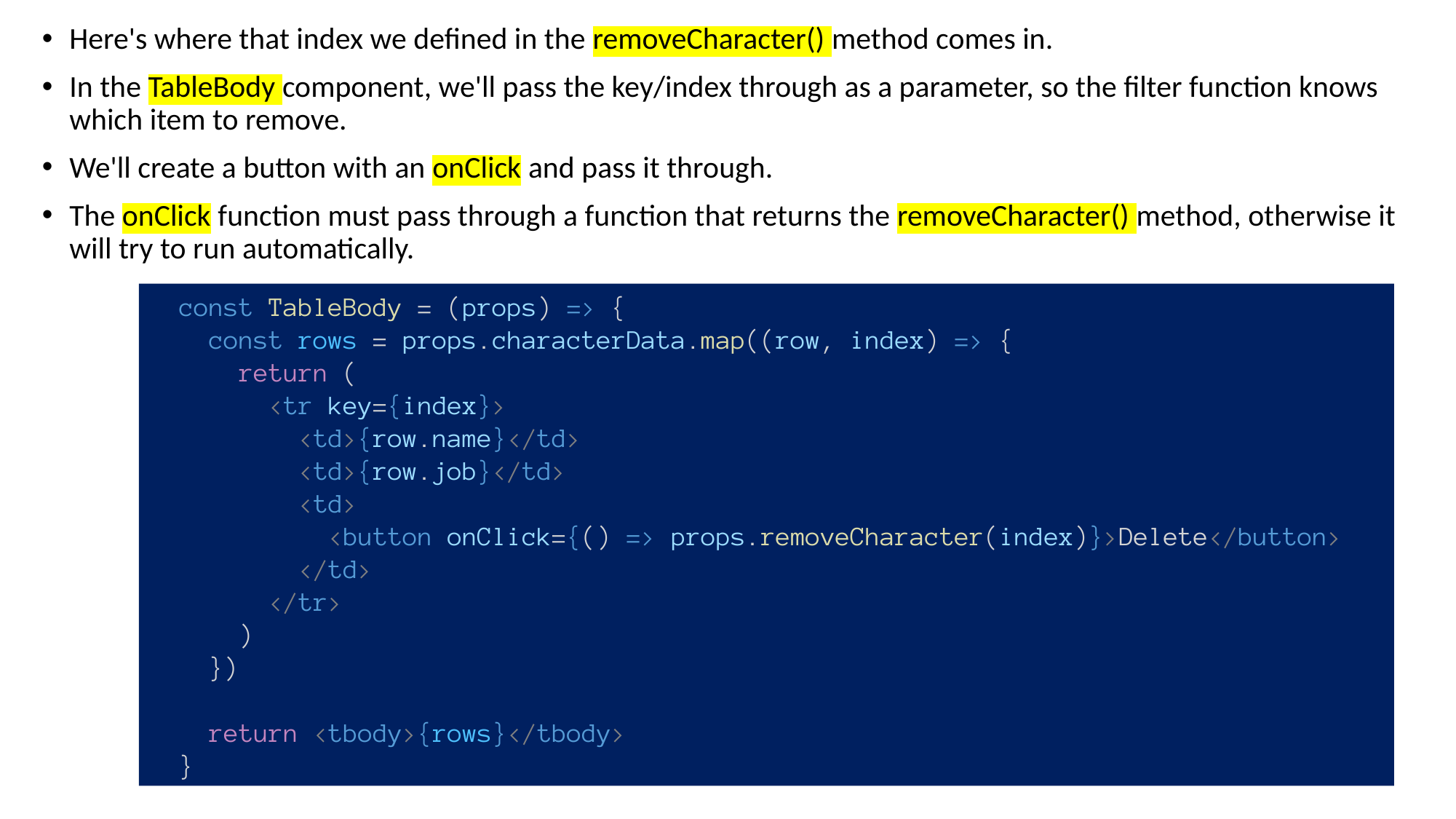

Here's where that index we defined in the removeCharacter() method comes in.
In the TableBody component, we'll pass the key/index through as a parameter, so the filter function knows which item to remove.
We'll create a button with an onClick and pass it through.
The onClick function must pass through a function that returns the removeCharacter() method, otherwise it will try to run automatically.
  const TableBody = (props) => {
    const rows = props.characterData.map((row, index) => {
      return (
        <tr key={index}>
          <td>{row.name}</td>
          <td>{row.job}</td>
          <td>
            <button onClick={() => props.removeCharacter(index)}>Delete</button>
          </td>
        </tr>
      )
    })

    return <tbody>{rows}</tbody>
  }